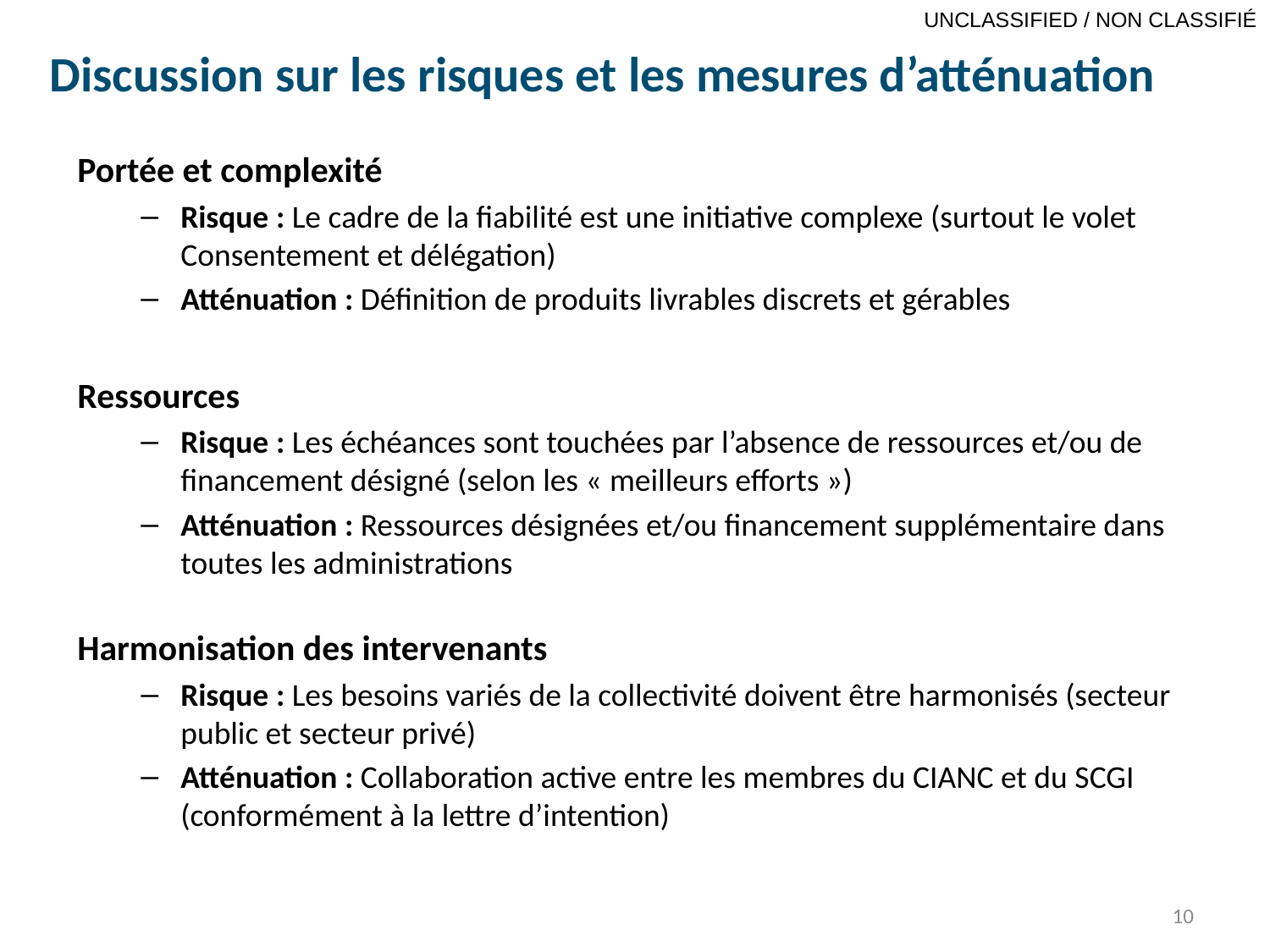

# Discussion sur les risques et les mesures d’atténuation
Portée et complexité
Risque : Le cadre de la fiabilité est une initiative complexe (surtout le volet Consentement et délégation)
Atténuation : Définition de produits livrables discrets et gérables

Ressources
Risque : Les échéances sont touchées par l’absence de ressources et/ou de financement désigné (selon les « meilleurs efforts »)
Atténuation : Ressources désignées et/ou financement supplémentaire dans toutes les administrations
Harmonisation des intervenants
Risque : Les besoins variés de la collectivité doivent être harmonisés (secteur public et secteur privé)
Atténuation : Collaboration active entre les membres du CIANC et du SCGI (conformément à la lettre d’intention)

10